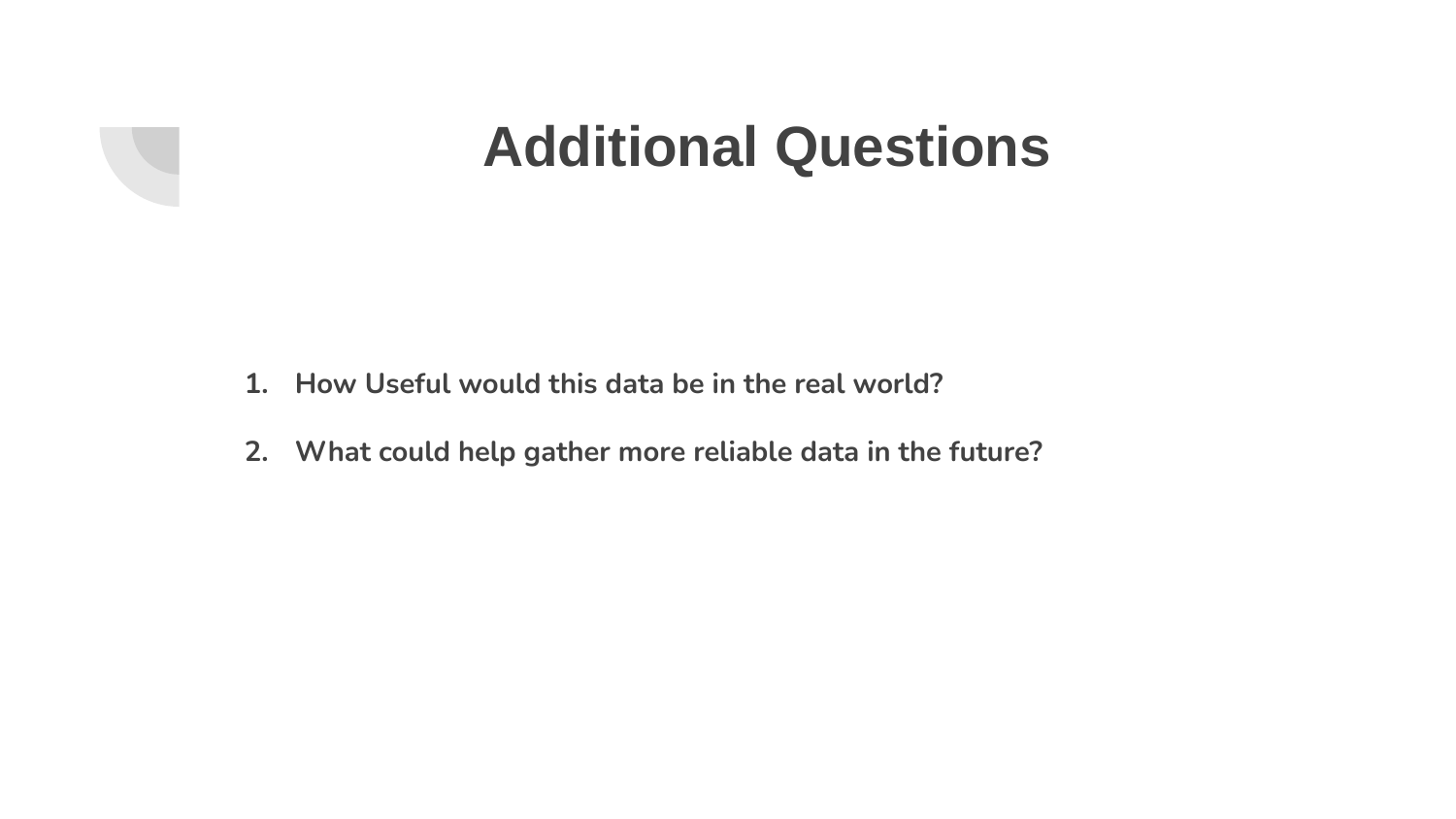

# Additional Questions
How Useful would this data be in the real world?
What could help gather more reliable data in the future?